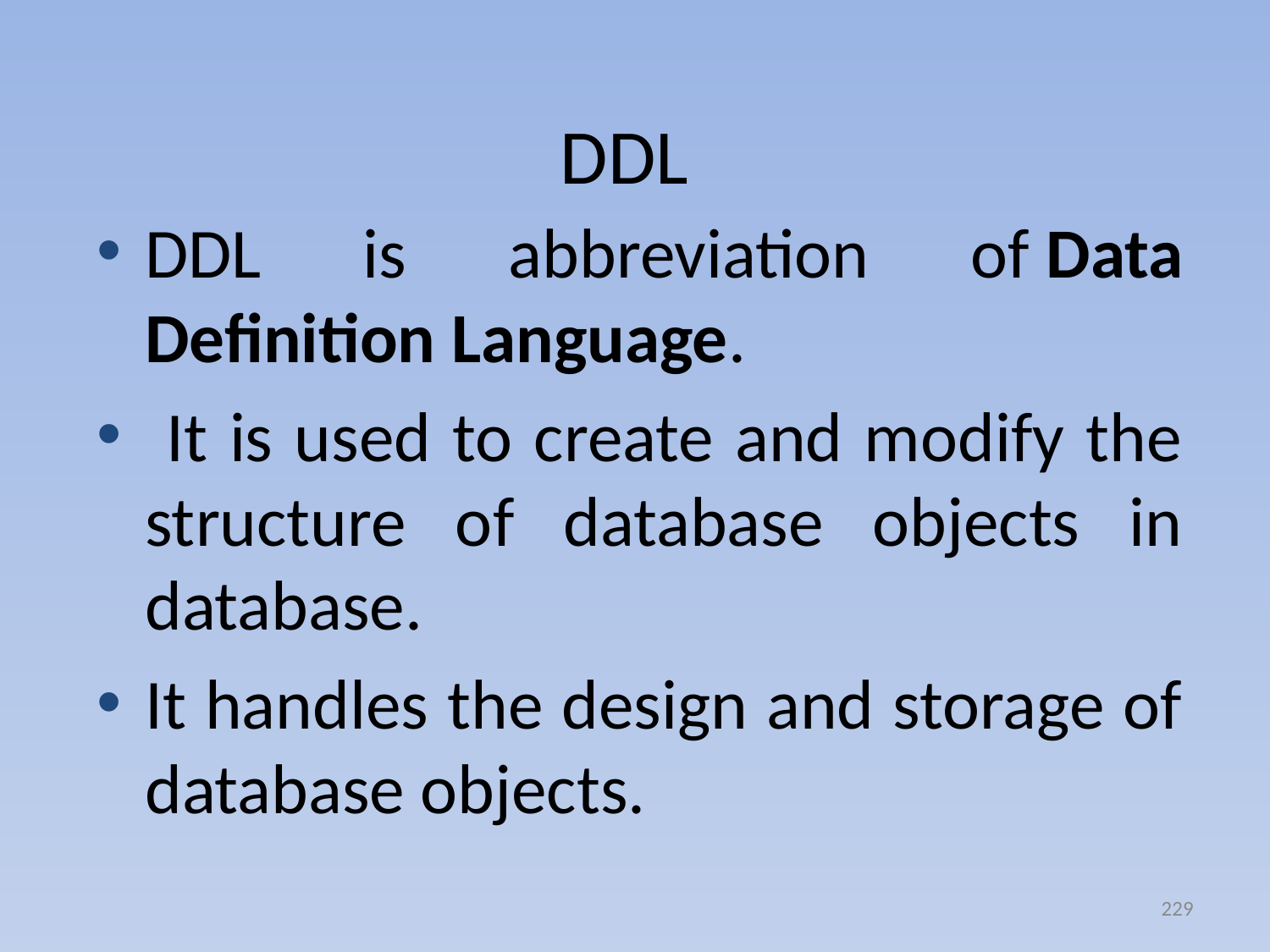

# DDL
DDL is abbreviation of Data Definition Language.
 It is used to create and modify the structure of database objects in database.
It handles the design and storage of database objects.
229